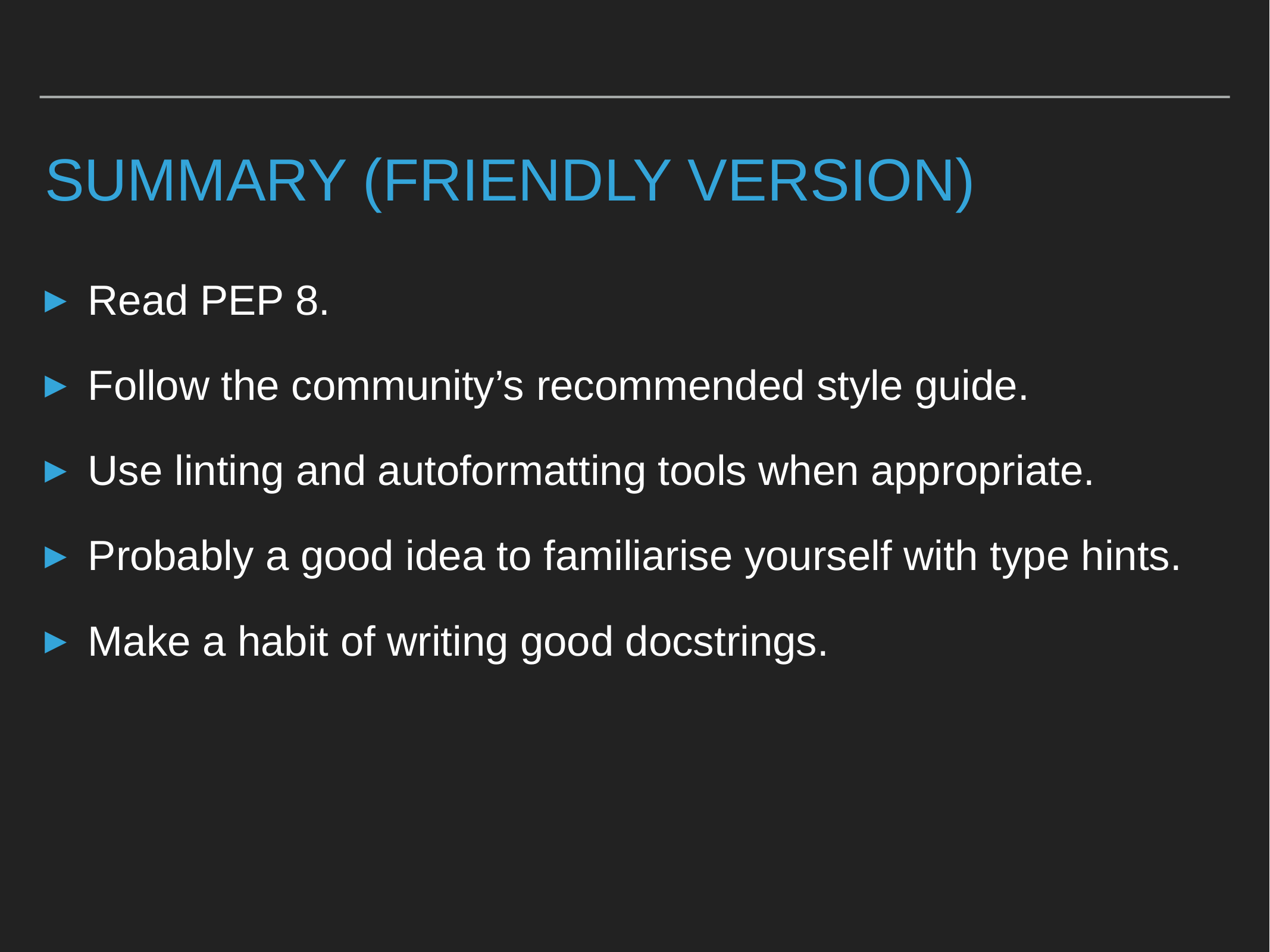

37
# Summary (FRIENDLY VERSION)
Read PEP 8.
Follow the community’s recommended style guide.
Use linting and autoformatting tools when appropriate.
Probably a good idea to familiarise yourself with type hints.
Make a habit of writing good docstrings.